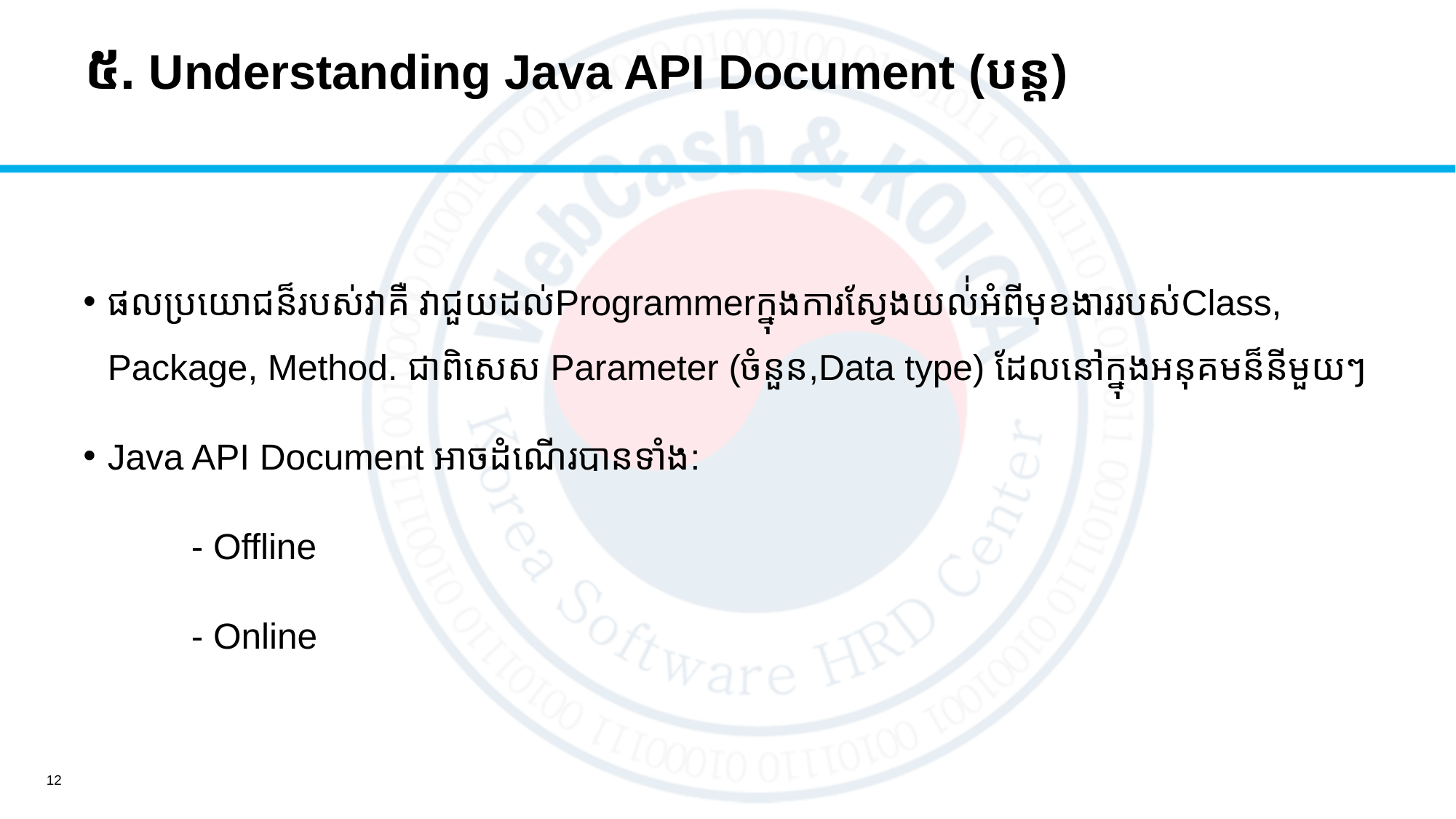

# ៥. Understanding Java API Document (បន្ត)
ផលប្រយោជន៏របស់វាគឺ វាជួយដល់Programmerក្នុងការស្វែងយល់់អំពីមុខងាររបស់Class, Package, Method. ជាពិសេស Parameter (ចំនួន,Data type) ដែលនៅក្នុងអនុគមន៏នីមួយៗ
Java API Document អាចដំណើរបានទាំង:
	- Offline
	- Online

12